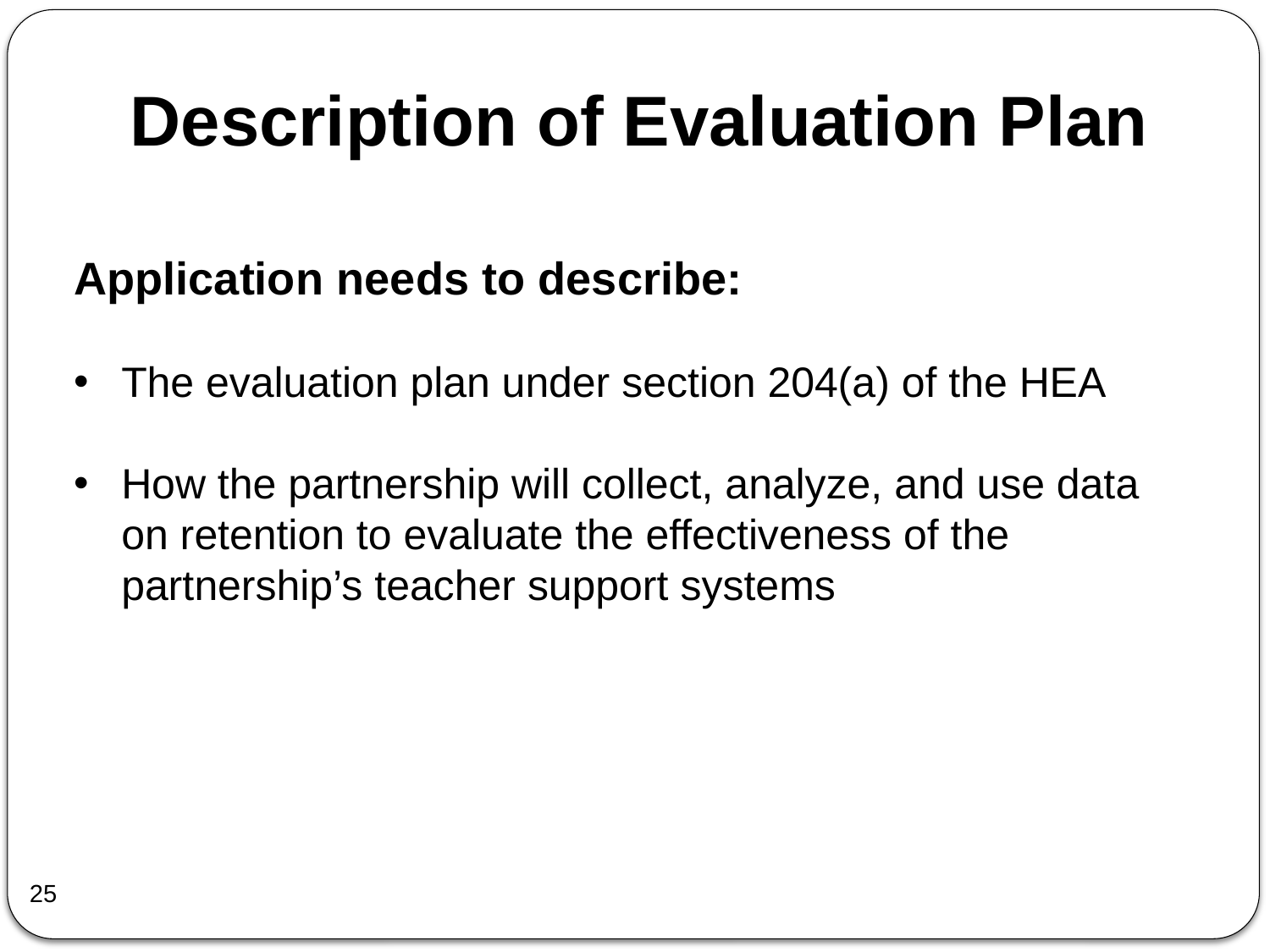

Description of Evaluation Plan

Application needs to describe:

The evaluation plan under section 204(a) of the HEA

How the partnership will collect, analyze, and use data on retention to evaluate the effectiveness of the partnership’s teacher support systems
25